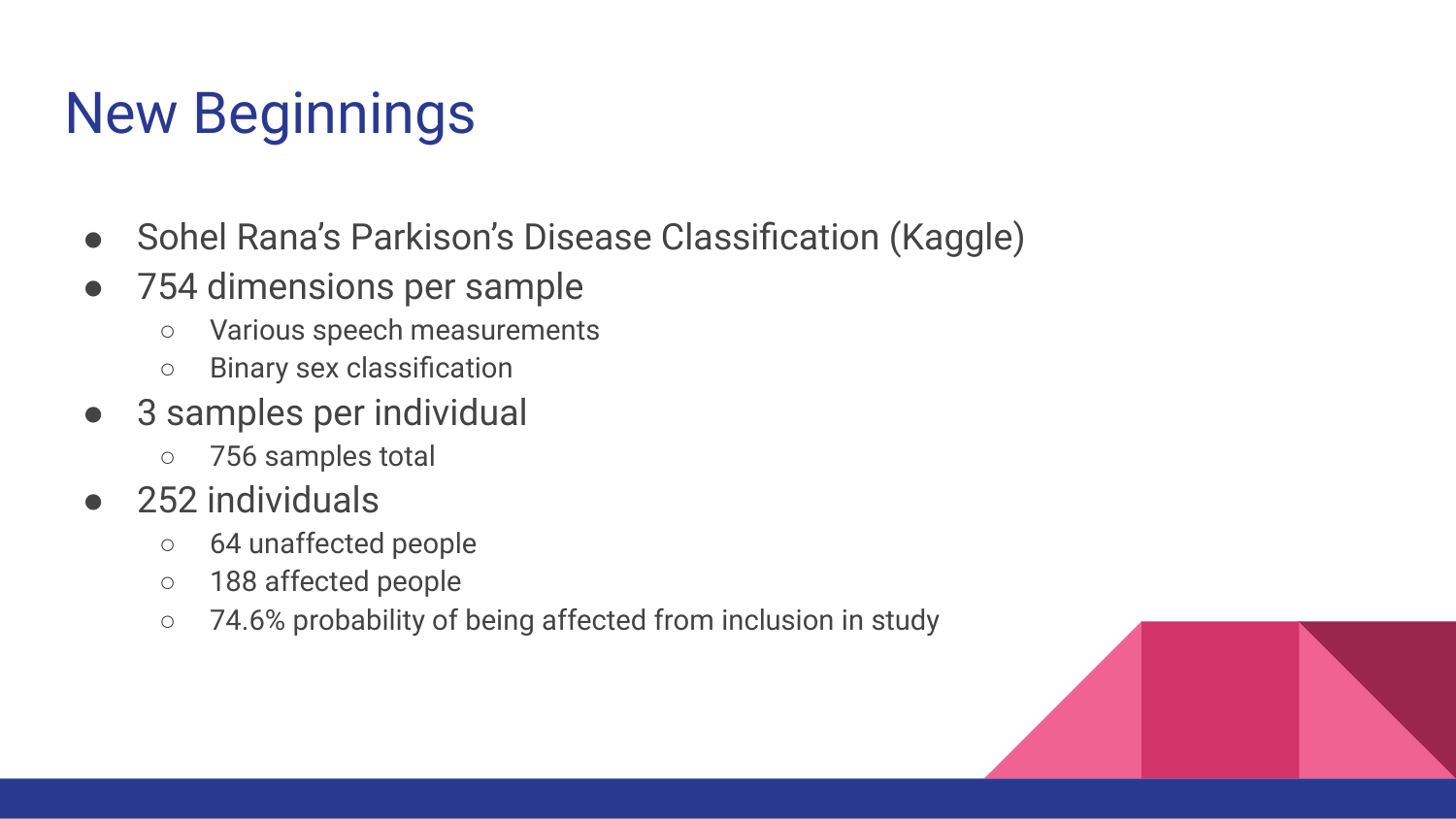

# New Beginnings
Sohel Rana’s Parkison’s Disease Classification (Kaggle)
754 dimensions per sample
Various speech measurements
Binary sex classification
3 samples per individual
756 samples total
252 individuals
64 unaffected people
188 affected people
74.6% probability of being affected from inclusion in study